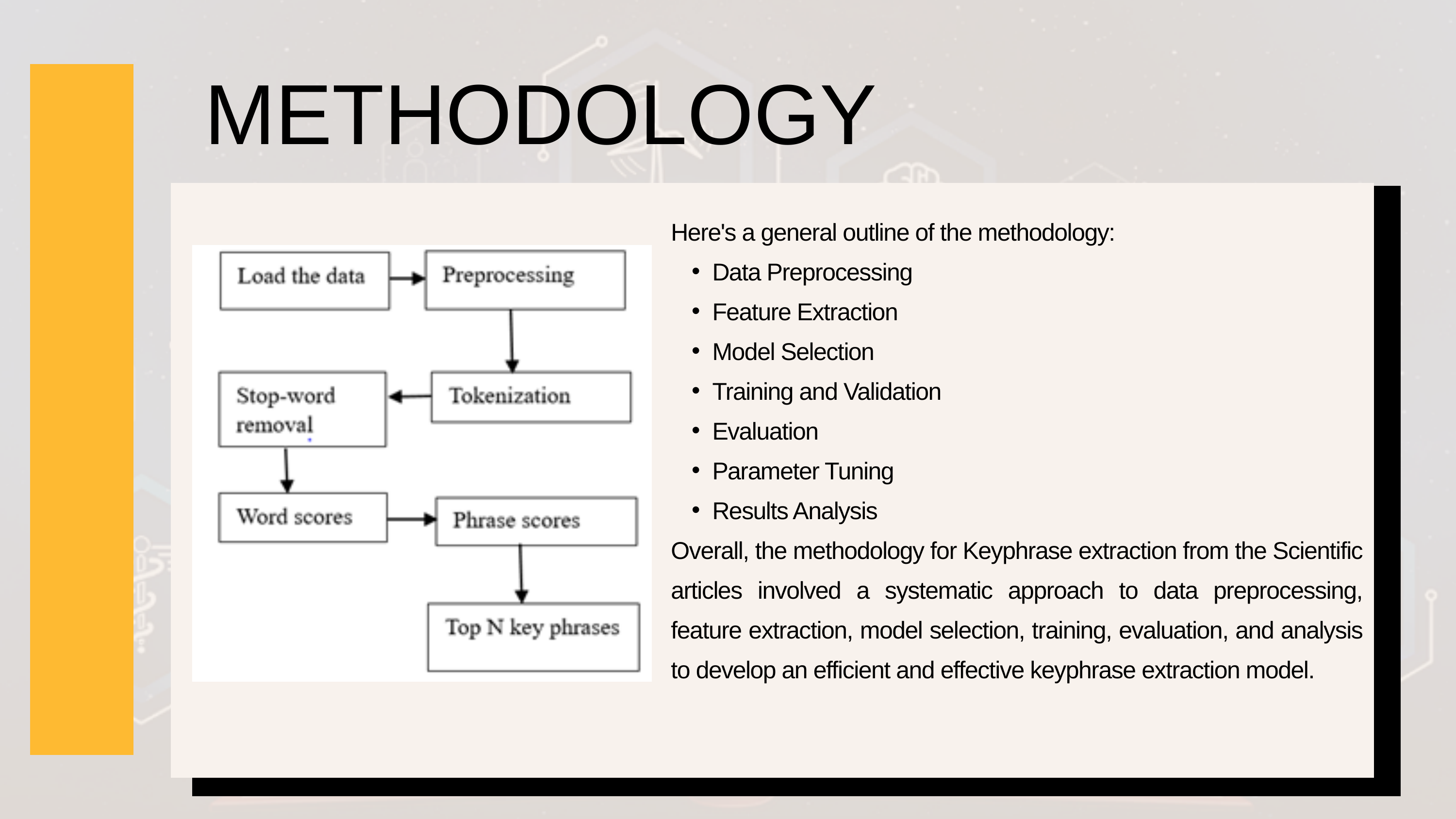

METHODOLOGY

Here's a general outline of the methodology:
Data Preprocessing
Feature Extraction
Model Selection
Training and Validation
Evaluation
Parameter Tuning
Results Analysis
Overall, the methodology for Keyphrase extraction from the Scientific articles involved a systematic approach to data preprocessing, feature extraction, model selection, training, evaluation, and analysis to develop an efficient and effective keyphrase extraction model.